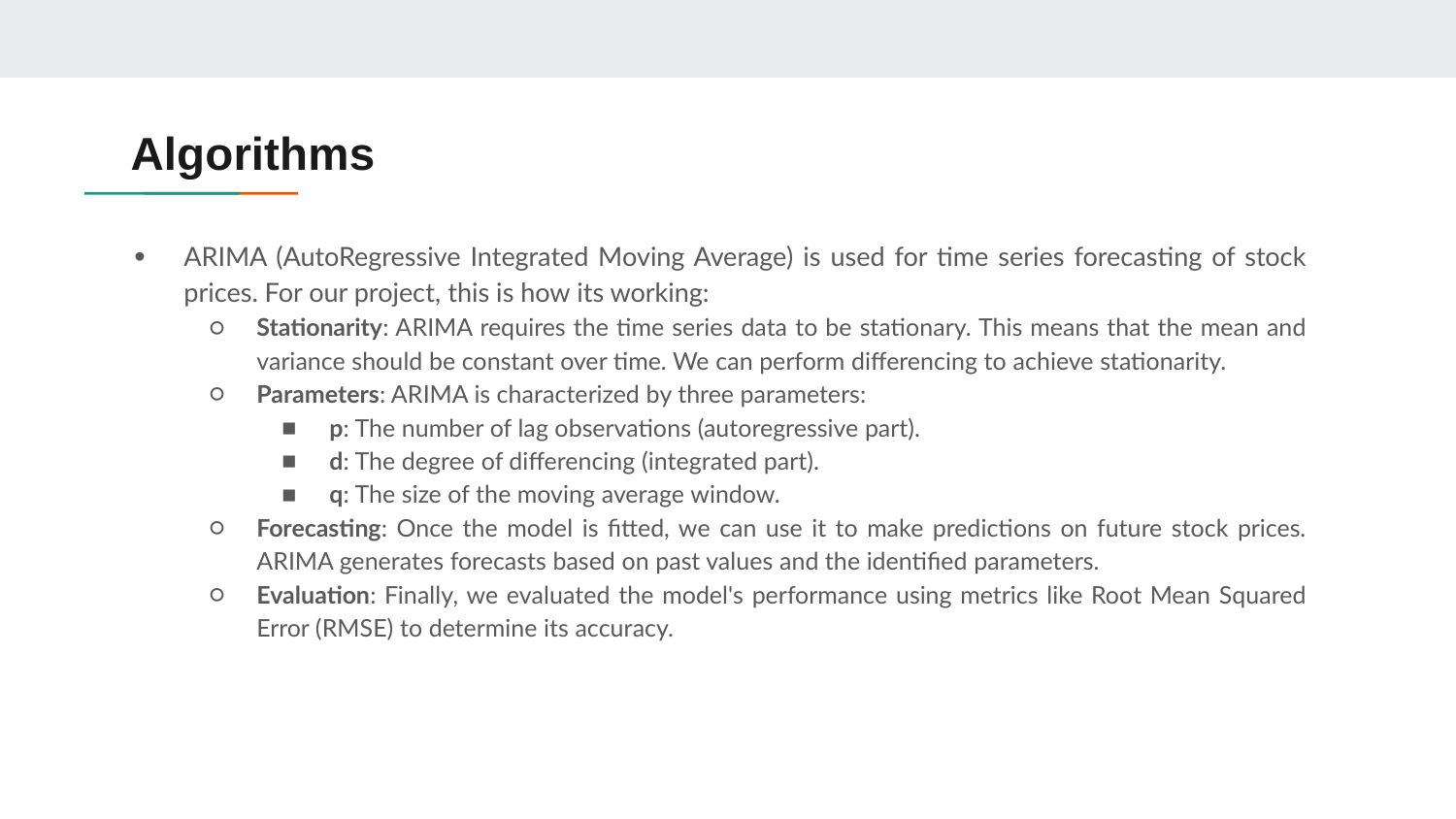

# Algorithms
ARIMA (AutoRegressive Integrated Moving Average) is used for time series forecasting of stock prices. For our project, this is how its working:
Stationarity: ARIMA requires the time series data to be stationary. This means that the mean and variance should be constant over time. We can perform differencing to achieve stationarity.
Parameters: ARIMA is characterized by three parameters:
p: The number of lag observations (autoregressive part).
d: The degree of differencing (integrated part).
q: The size of the moving average window.
Forecasting: Once the model is fitted, we can use it to make predictions on future stock prices. ARIMA generates forecasts based on past values and the identified parameters.
Evaluation: Finally, we evaluated the model's performance using metrics like Root Mean Squared Error (RMSE) to determine its accuracy.